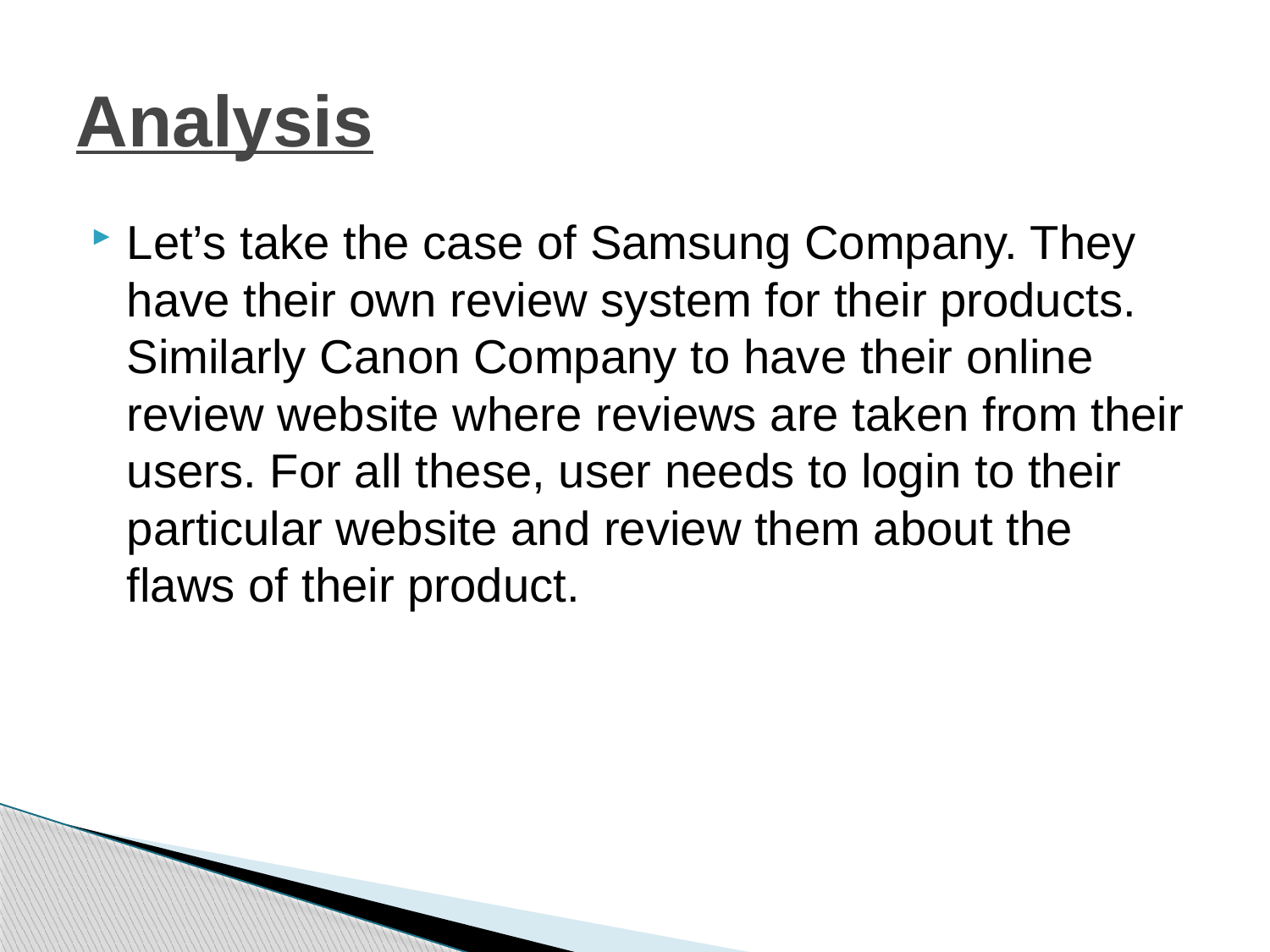

# Analysis
Let’s take the case of Samsung Company. They have their own review system for their products. Similarly Canon Company to have their online review website where reviews are taken from their users. For all these, user needs to login to their particular website and review them about the flaws of their product.